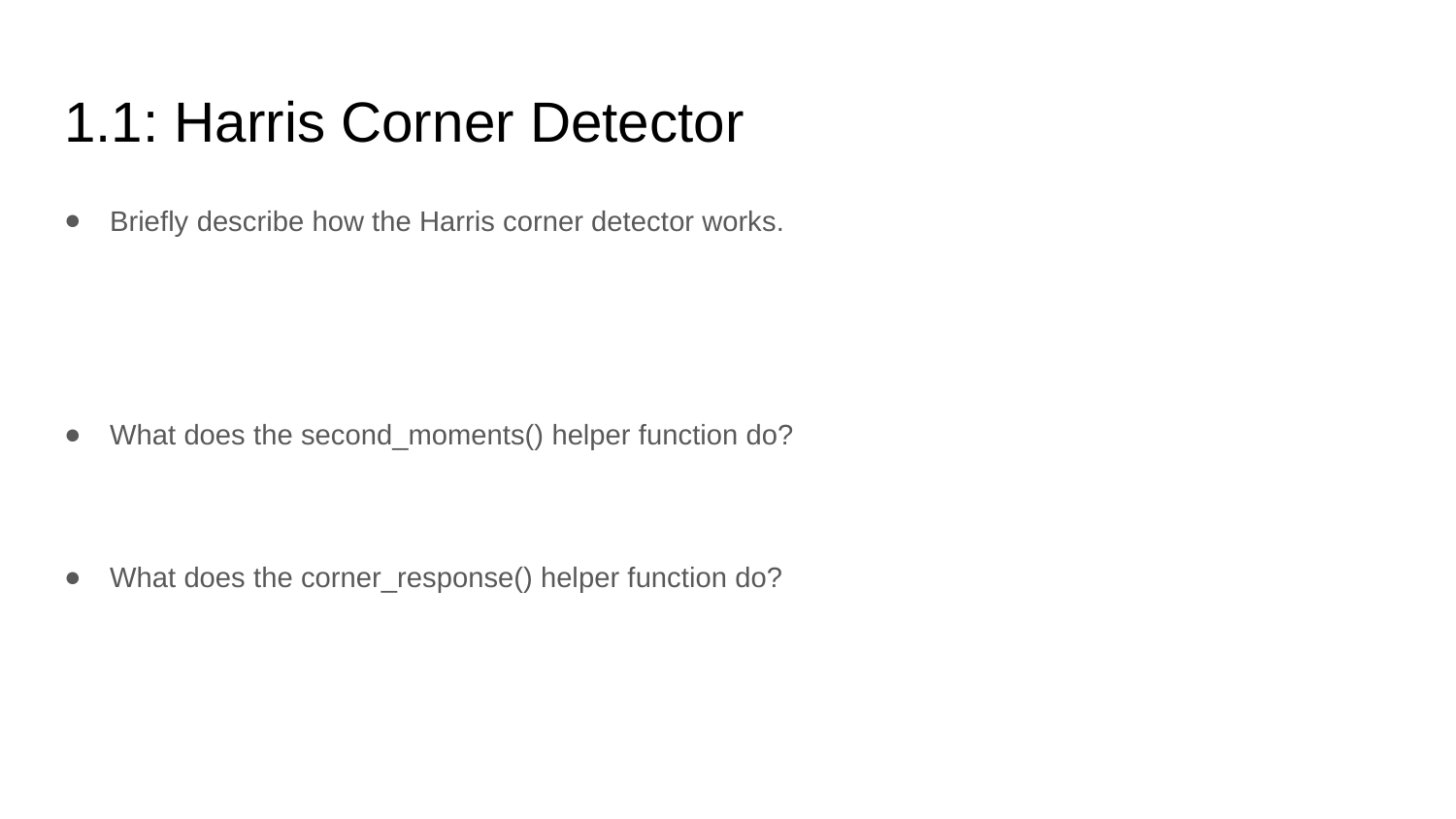

# 1.1: Harris Corner Detector
Briefly describe how the Harris corner detector works.

What does the second_moments() helper function do?

What does the corner_response() helper function do?